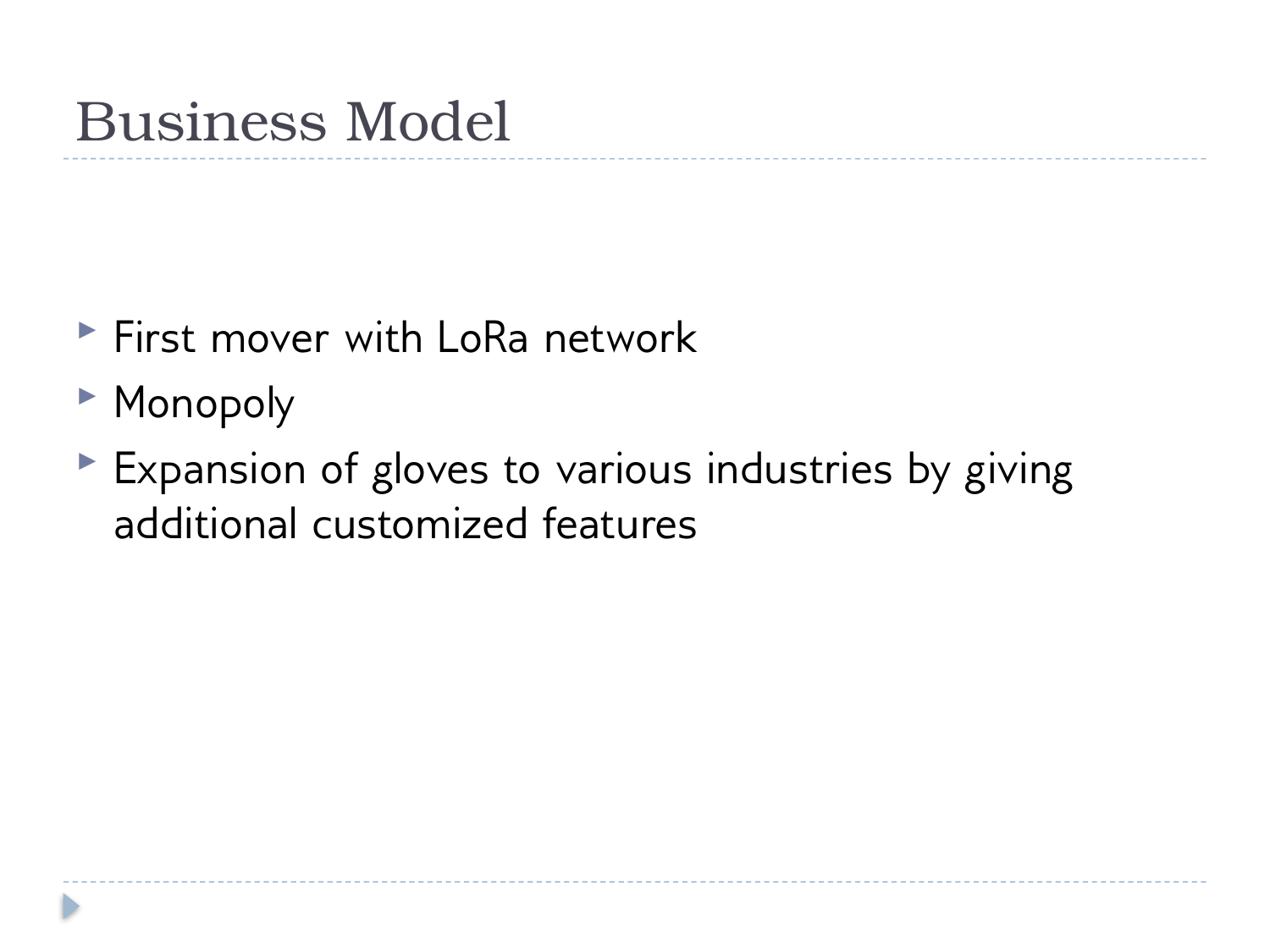

# Business Model

First mover with LoRa network
Monopoly
Expansion of gloves to various industries by giving additional customized features